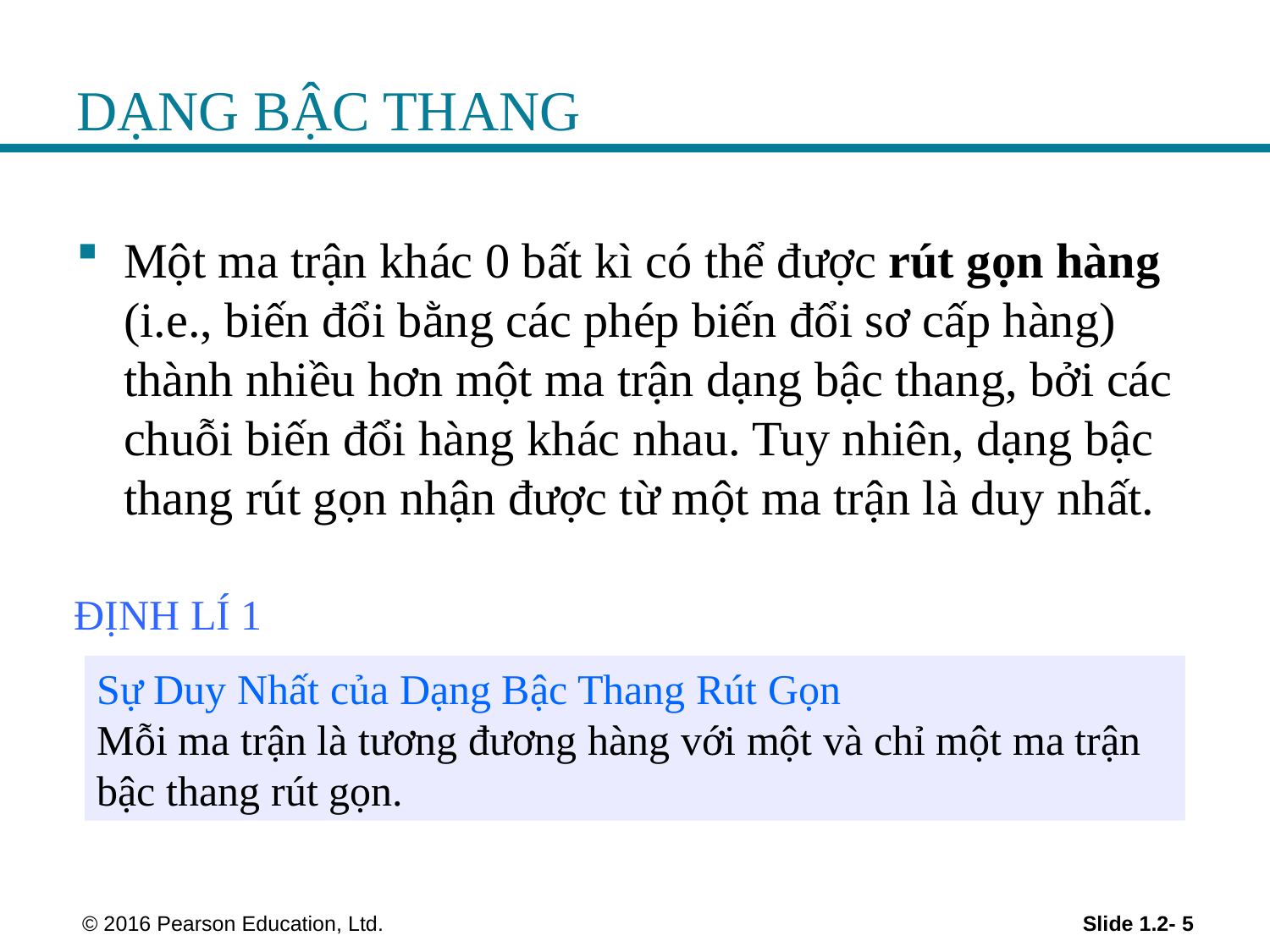

# DẠNG BẬC THANG
Một ma trận khác 0 bất kì có thể được rút gọn hàng (i.e., biến đổi bằng các phép biến đổi sơ cấp hàng) thành nhiều hơn một ma trận dạng bậc thang, bởi các chuỗi biến đổi hàng khác nhau. Tuy nhiên, dạng bậc thang rút gọn nhận được từ một ma trận là duy nhất.

ĐỊNH LÍ 1
Sự Duy Nhất của Dạng Bậc Thang Rút Gọn
Mỗi ma trận là tương đương hàng với một và chỉ một ma trận bậc thang rút gọn.
 © 2016 Pearson Education, Ltd.
Slide 1.2- 5